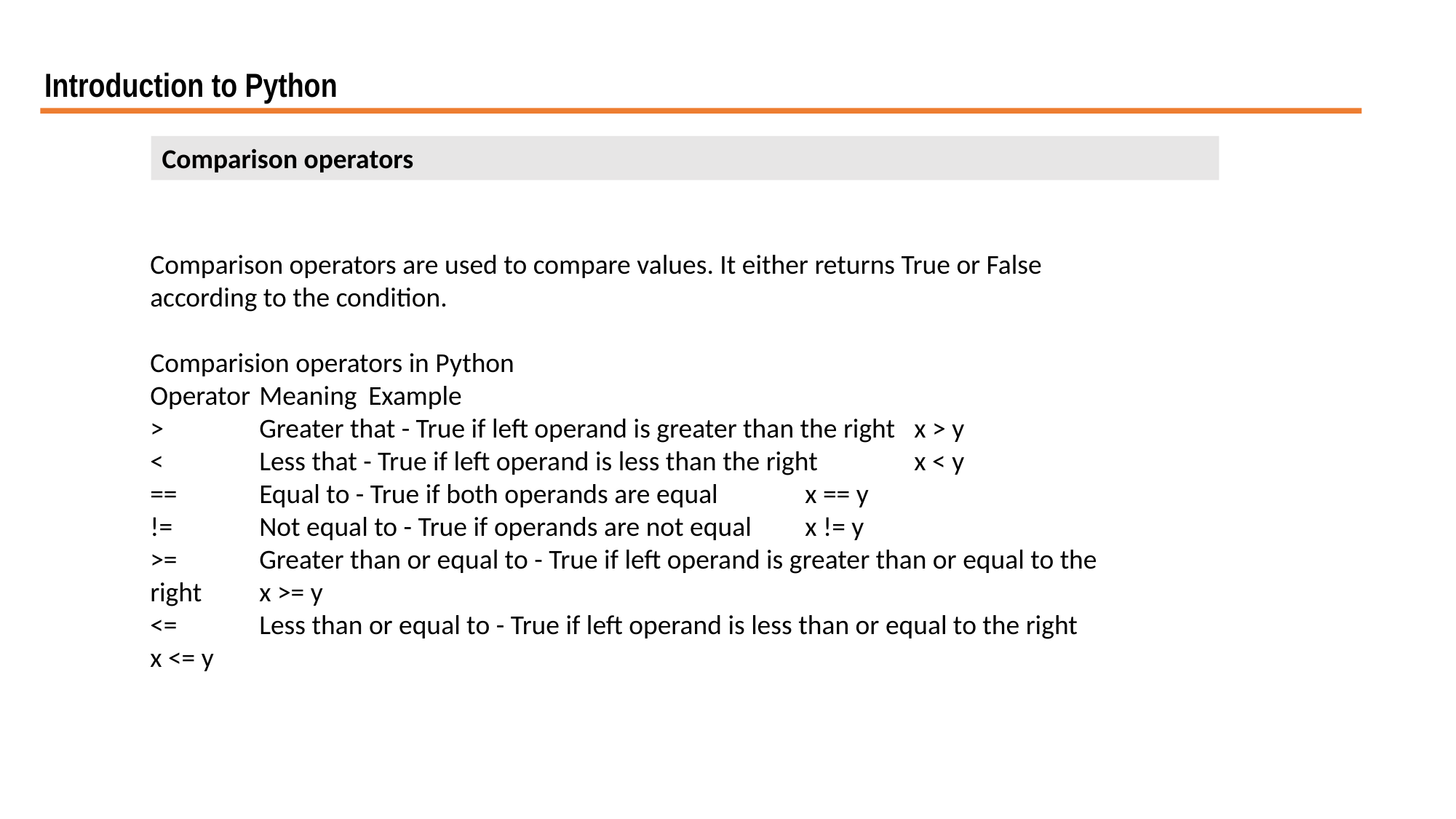

Introduction to Python

Comparison operators

Comparison operators are used to compare values. It either returns True or False according to the condition.

Comparision operators in Python
Operator	Meaning	Example
>	Greater that - True if left operand is greater than the right	x > y
<	Less that - True if left operand is less than the right	x < y
==	Equal to - True if both operands are equal	x == y
!=	Not equal to - True if operands are not equal	x != y
>=	Greater than or equal to - True if left operand is greater than or equal to the right	x >= y
<=	Less than or equal to - True if left operand is less than or equal to the right	x <= y